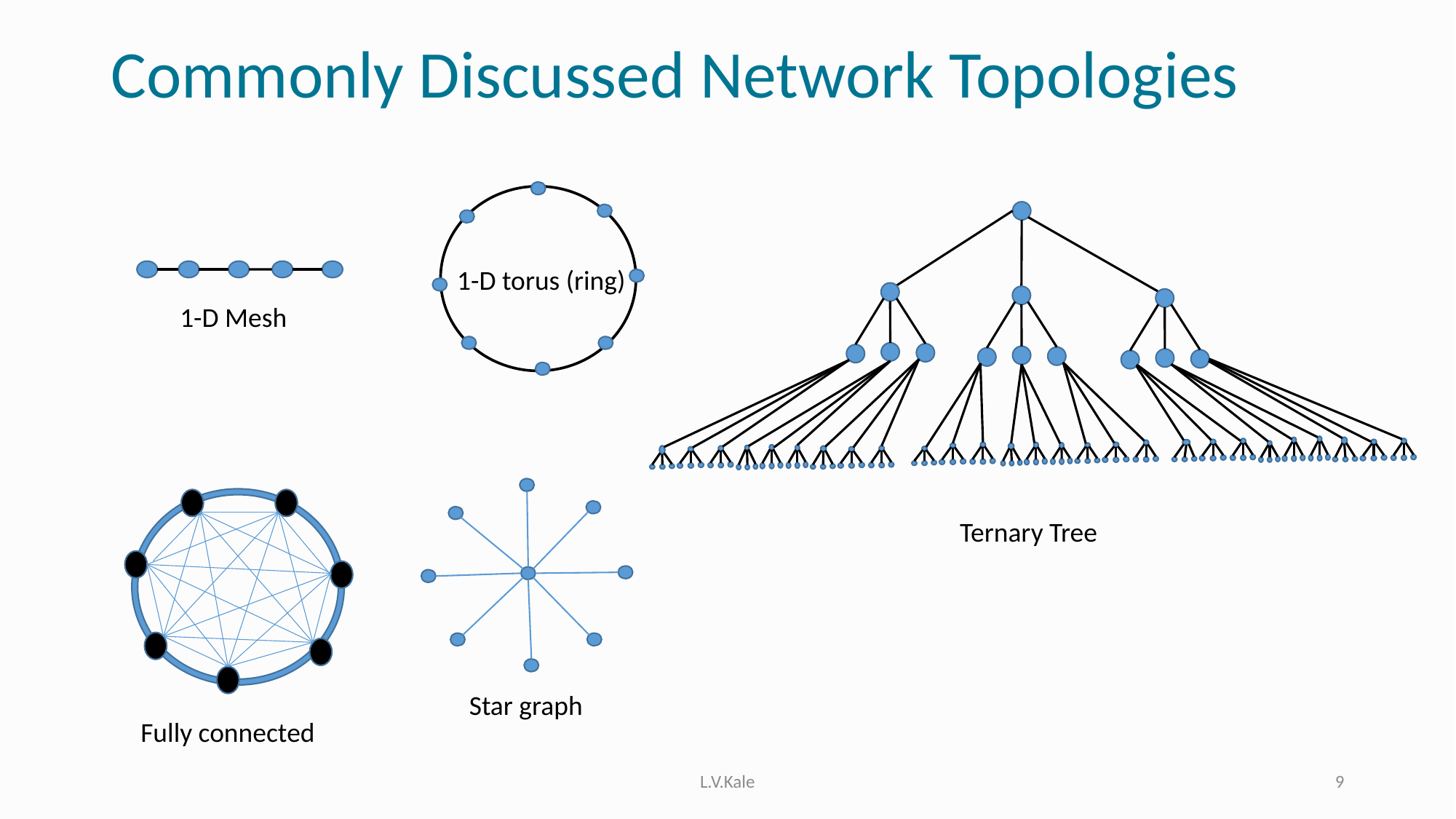

# Commonly Discussed Network Topologies

1-D torus (ring)

1-D Mesh

Ternary Tree

Star graph
Fully connected
L.V.Kale
9